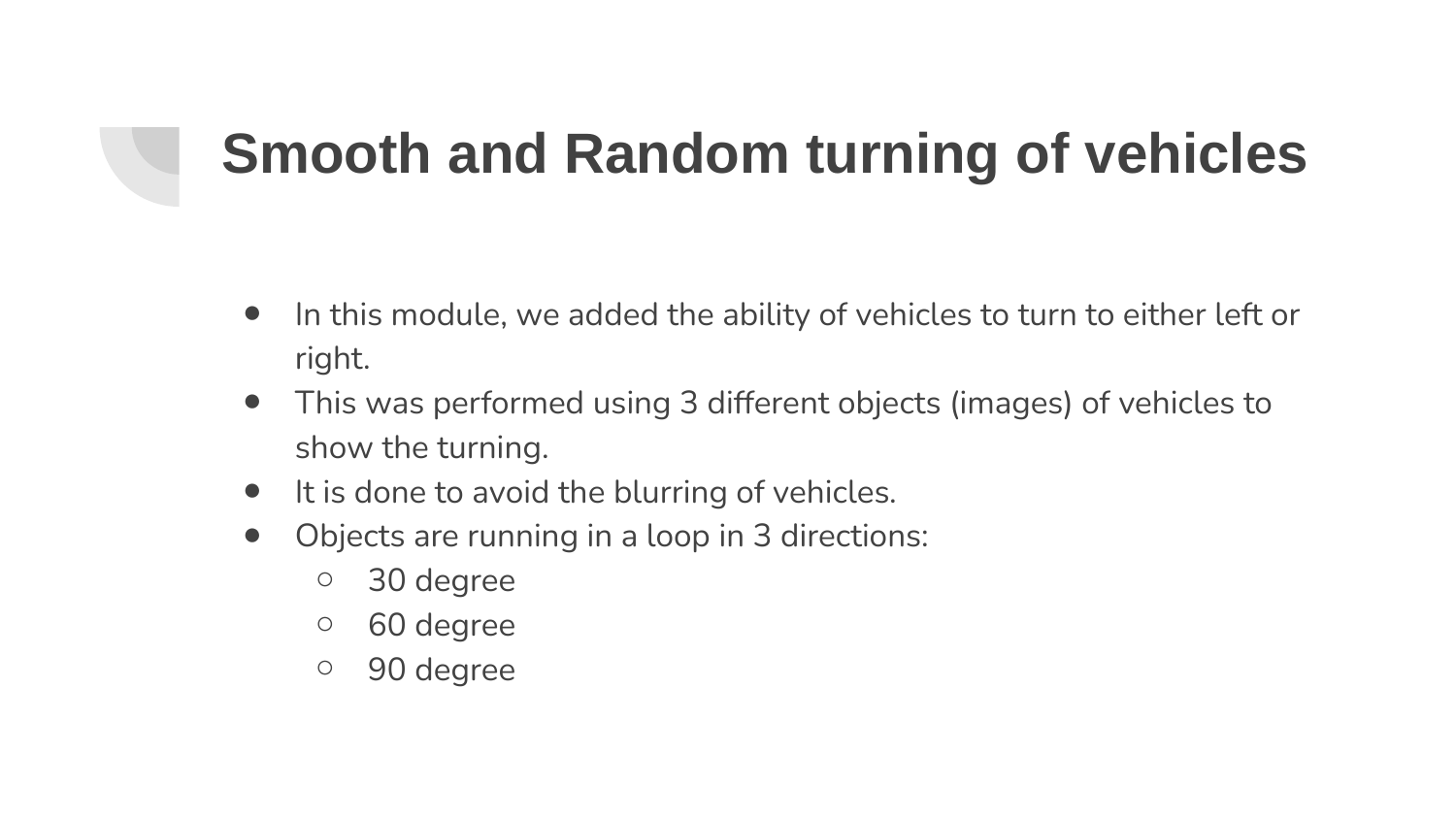

# Smooth and Random turning of vehicles

In this module, we added the ability of vehicles to turn to either left or right.
This was performed using 3 different objects (images) of vehicles to show the turning.
It is done to avoid the blurring of vehicles.
Objects are running in a loop in 3 directions:
30 degree
60 degree
90 degree